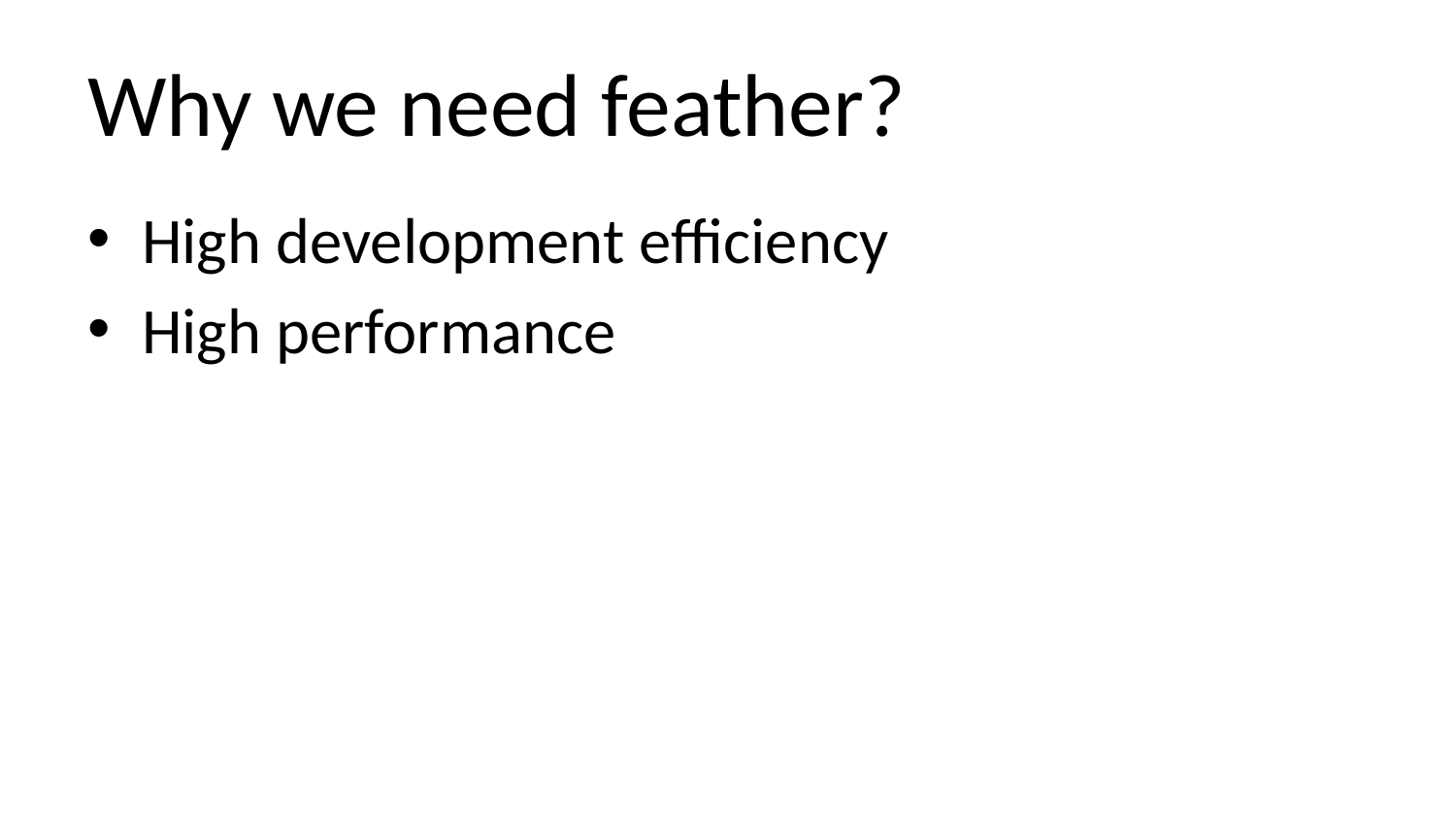

# Why we need feather?
High development efficiency
High performance